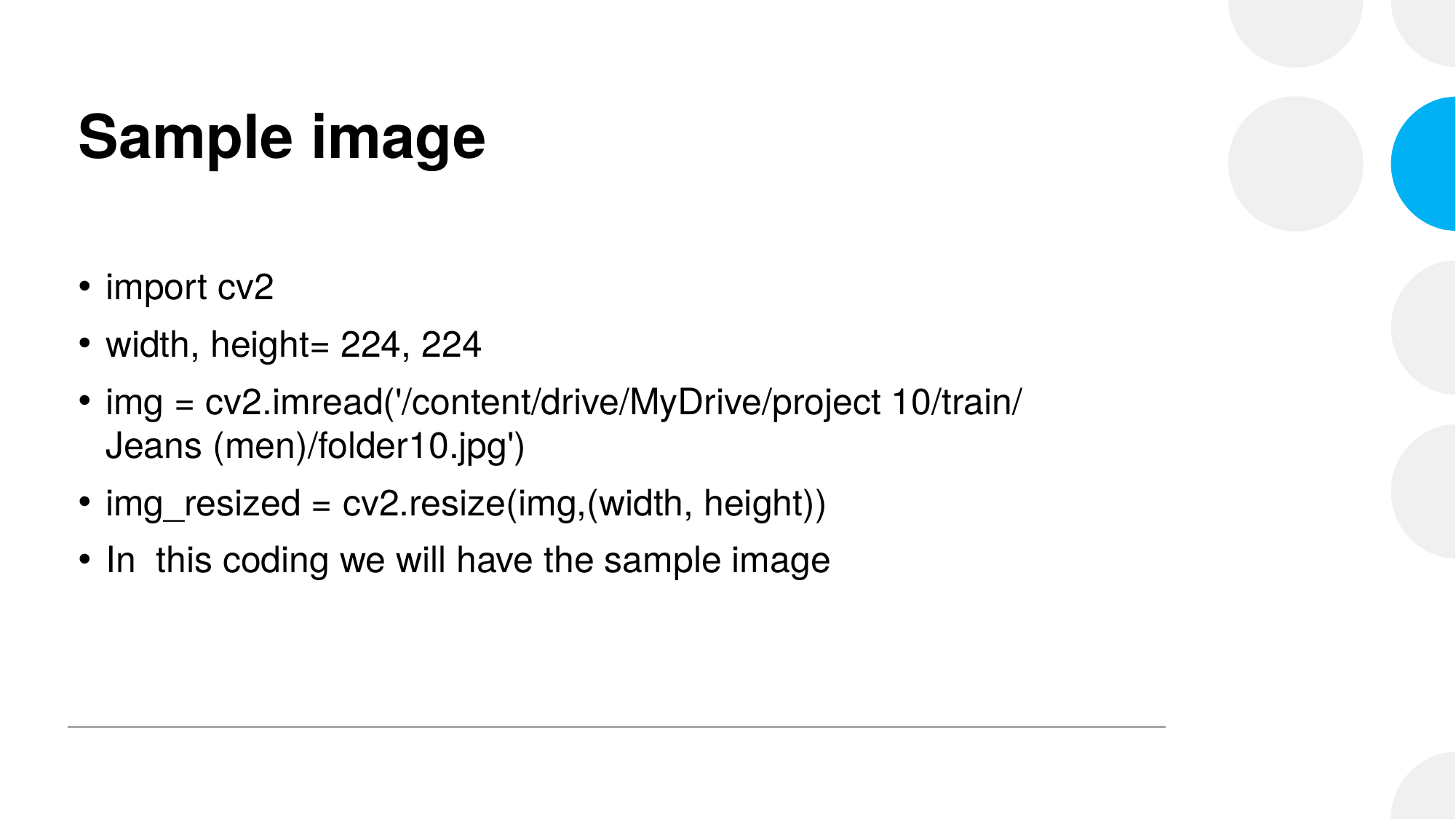

# Sample image
import cv2
width, height= 224, 224
img = cv2.imread('/content/drive/MyDrive/project 10/train/Jeans (men)/folder10.jpg')
img_resized = cv2.resize(img,(width, height))
In  this coding we will have the sample image